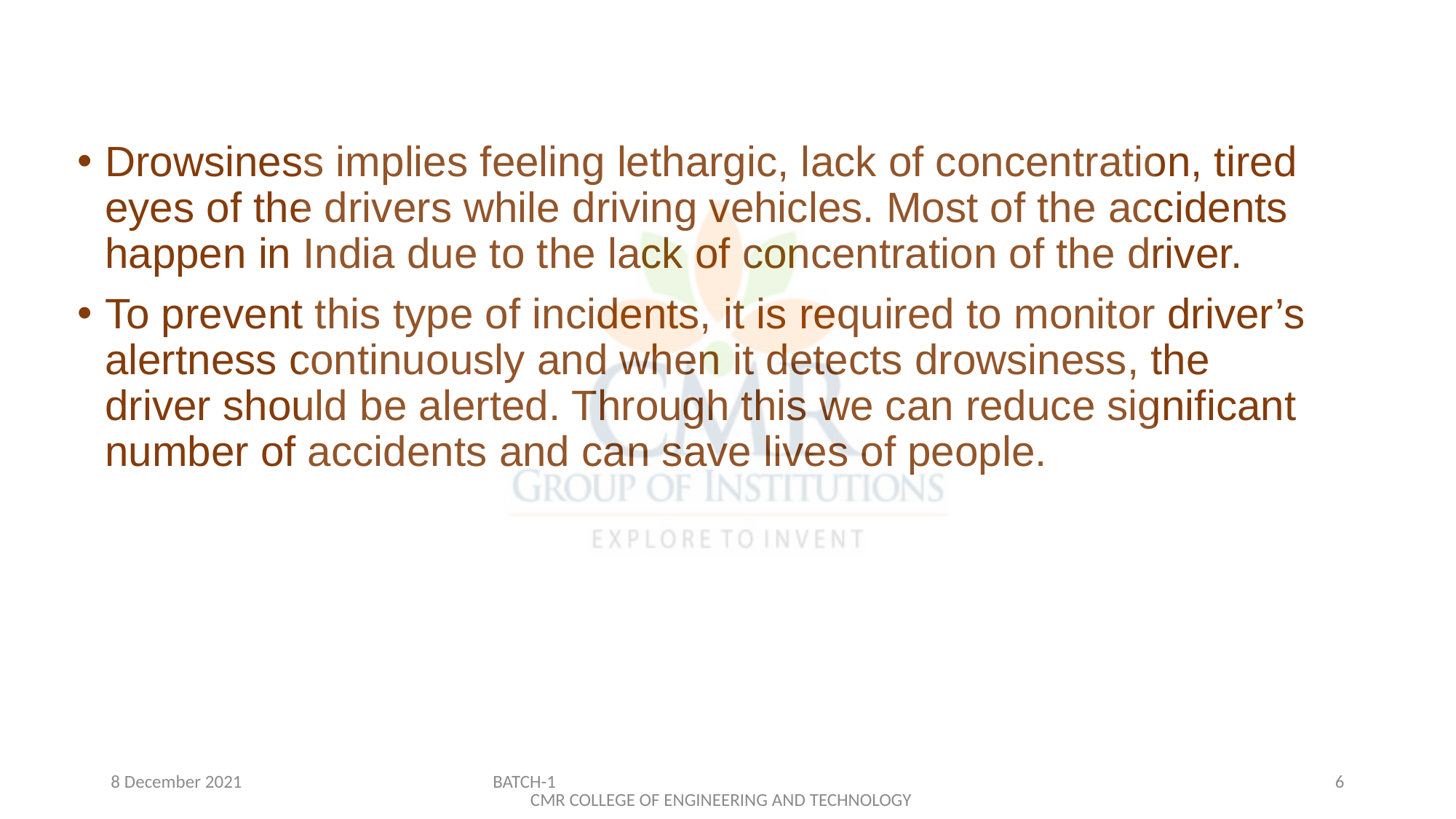

Drowsiness implies feeling lethargic, lack of concentration, tired eyes of the drivers while driving vehicles. Most of the accidents happen in India due to the lack of concentration of the driver.
To prevent this type of incidents, it is required to monitor driver’s alertness continuously and when it detects drowsiness, the driver should be alerted. Through this we can reduce significant number of accidents and can save lives of people.

8 December 2021
BATCH-1                                                                                                          CMR COLLEGE OF ENGINEERING AND TECHNOLOGY
6